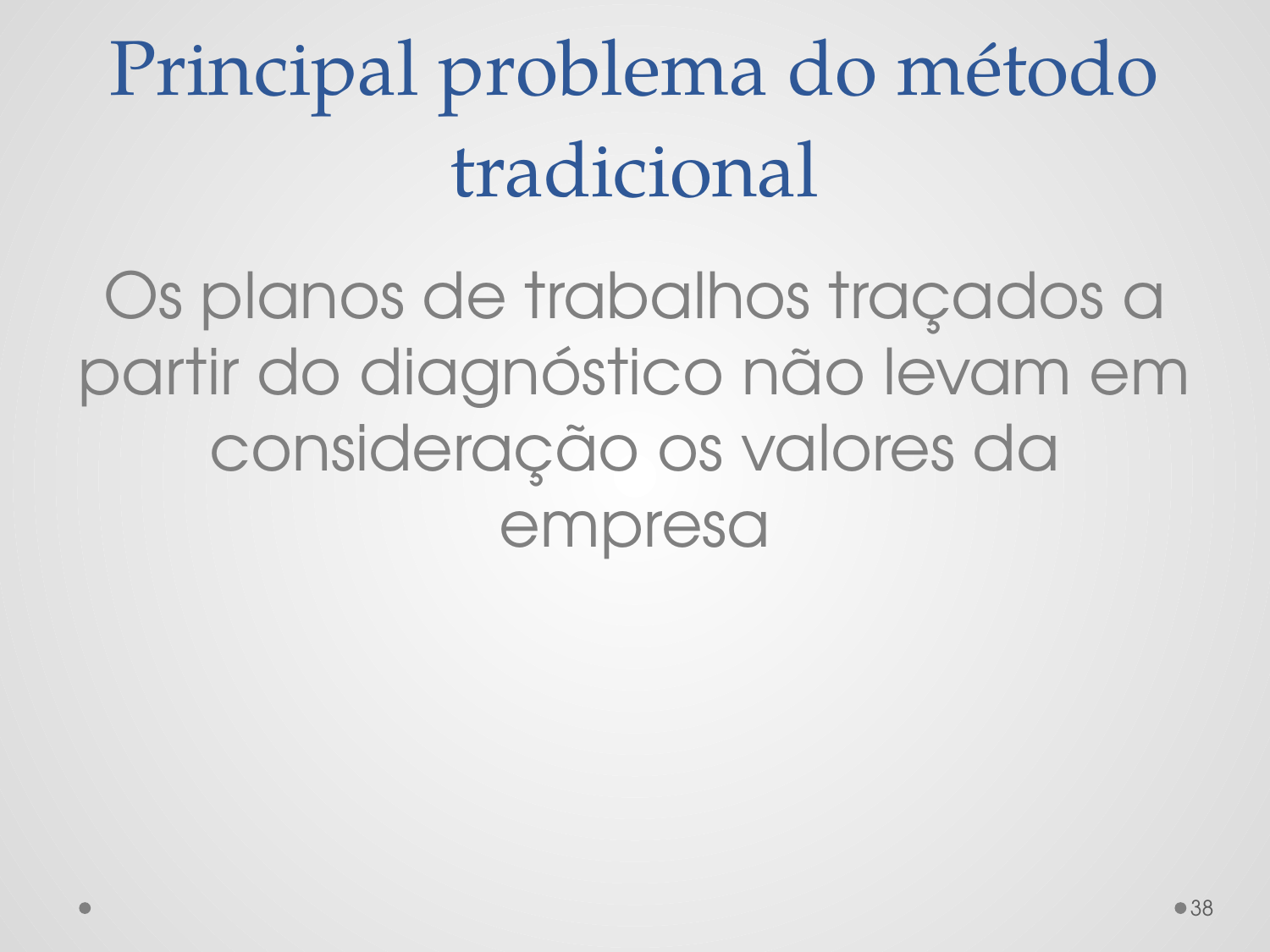

# Principal problema do método tradicional
Os planos de trabalhos traçados a partir do diagnóstico não levam em consideração os valores da empresa
38